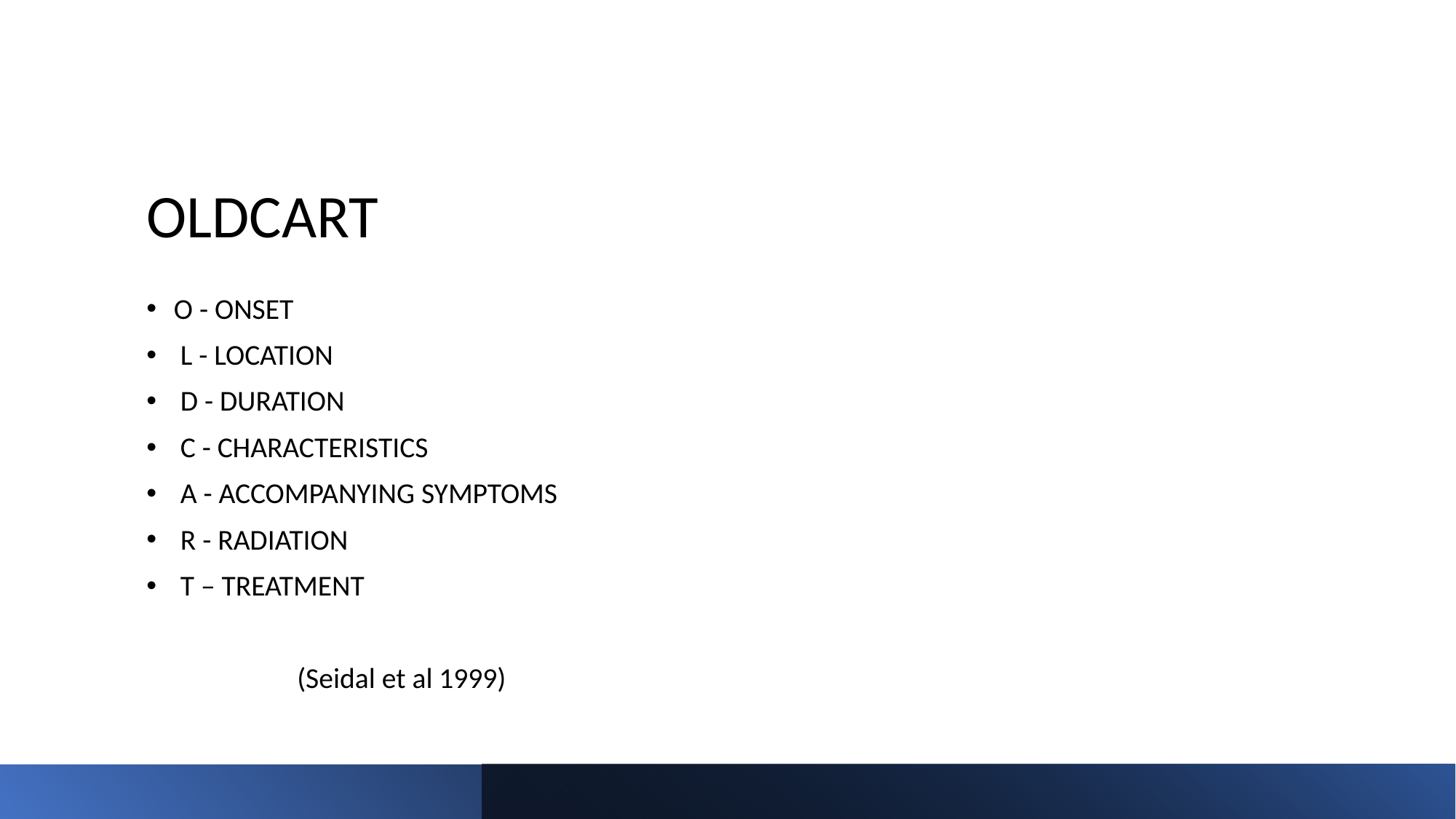

# OLDCART
O - ONSET
 L - LOCATION
 D - DURATION
 C - CHARACTERISTICS
 A - ACCOMPANYING SYMPTOMS
 R - RADIATION
 T – TREATMENT

                       (Seidal et al 1999)